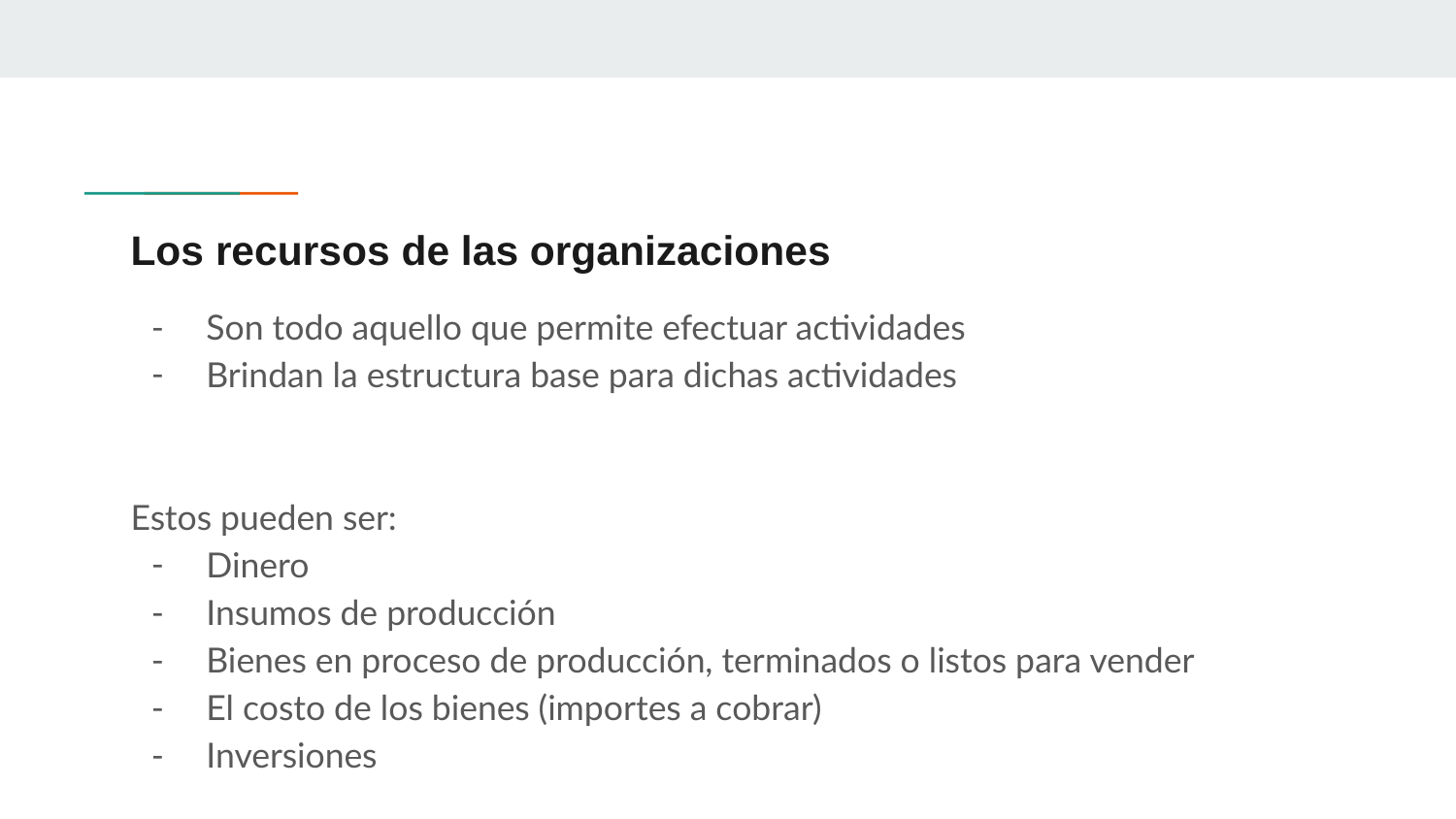

# Los recursos de las organizaciones
Son todo aquello que permite efectuar actividades
Brindan la estructura base para dichas actividades

Estos pueden ser:
Dinero
Insumos de producción
Bienes en proceso de producción, terminados o listos para vender
El costo de los bienes (importes a cobrar)
Inversiones